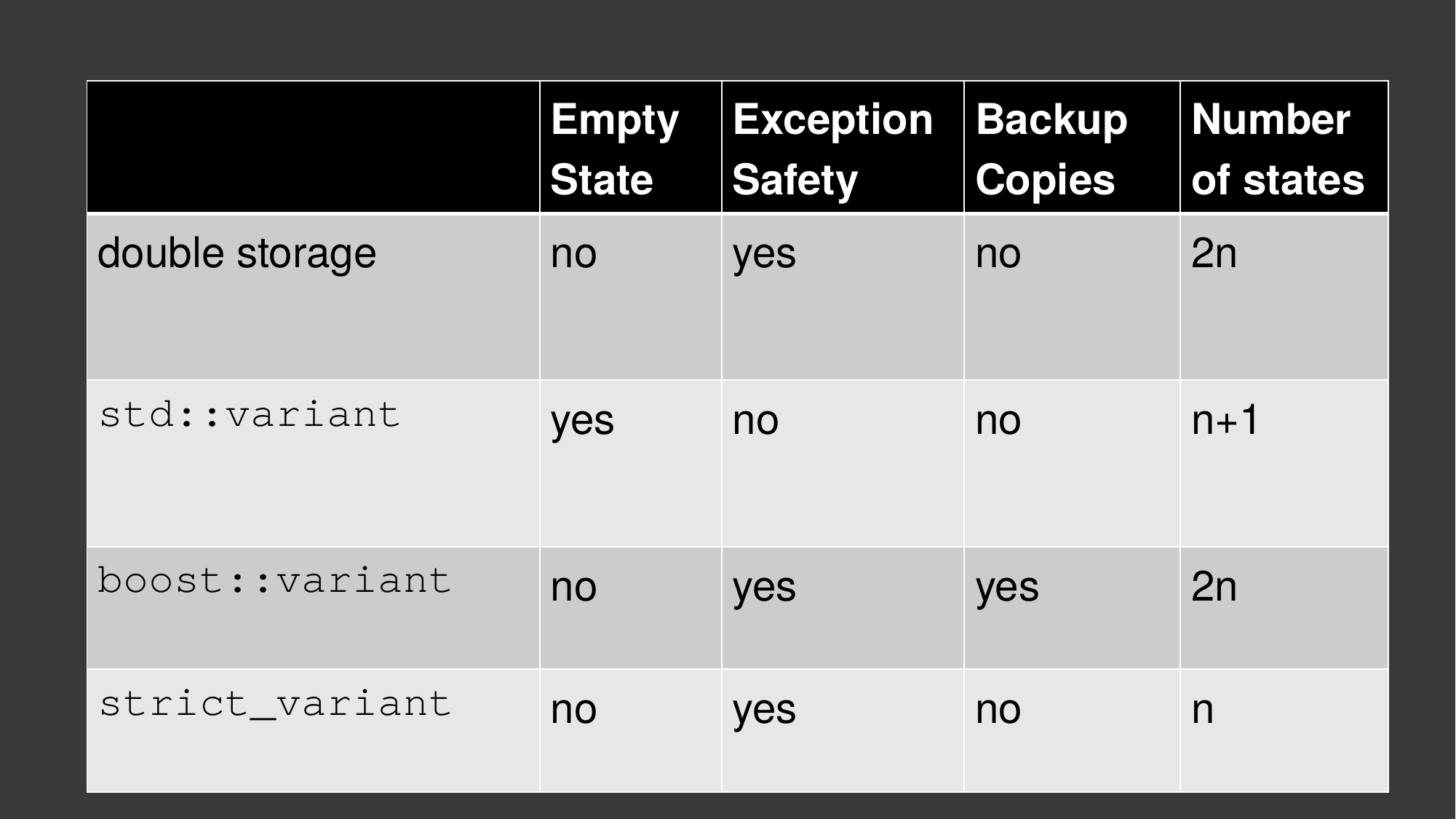

|  | Empty State | Exception Safety | Backup Copies | Number of states |
| --- | --- | --- | --- | --- |
| double storage | no | yes | no | 2n |
| std::variant | yes | no | no | n+1 |
| boost::variant | no | yes | yes | 2n |
| strict\_variant | no | yes | no | n |